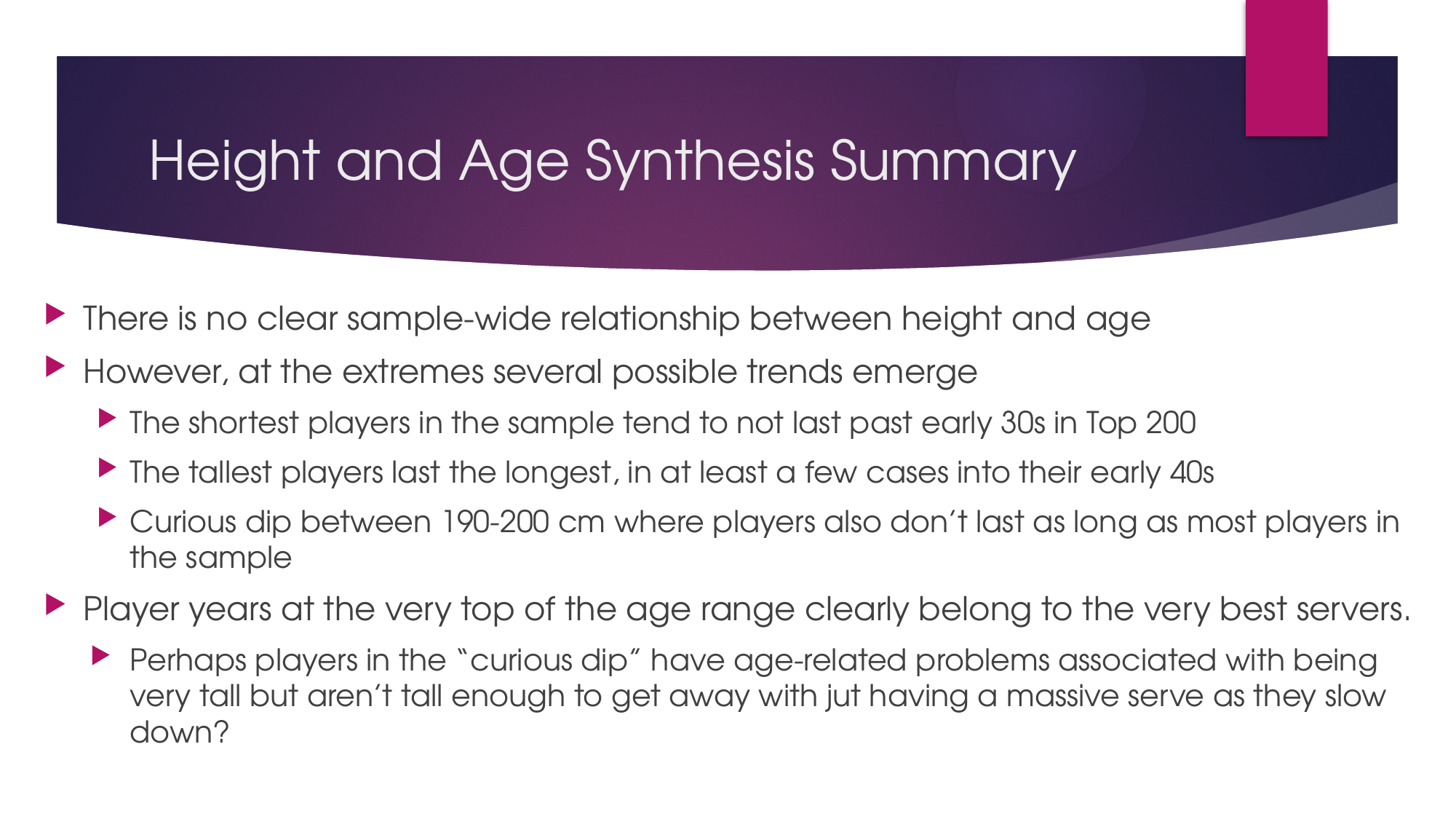

# Height and Age Synthesis Summary
There is no clear sample-wide relationship between height and age
However, at the extremes several possible trends emerge
The shortest players in the sample tend to not last past early 30s in Top 200
The tallest players last the longest, in at least a few cases into their early 40s
Curious dip between 190-200 cm where players also don’t last as long as most players in the sample
Player years at the very top of the age range clearly belong to the very best servers.
Perhaps players in the “curious dip” have age-related problems associated with being very tall but aren’t tall enough to get away with jut having a massive serve as they slow down?